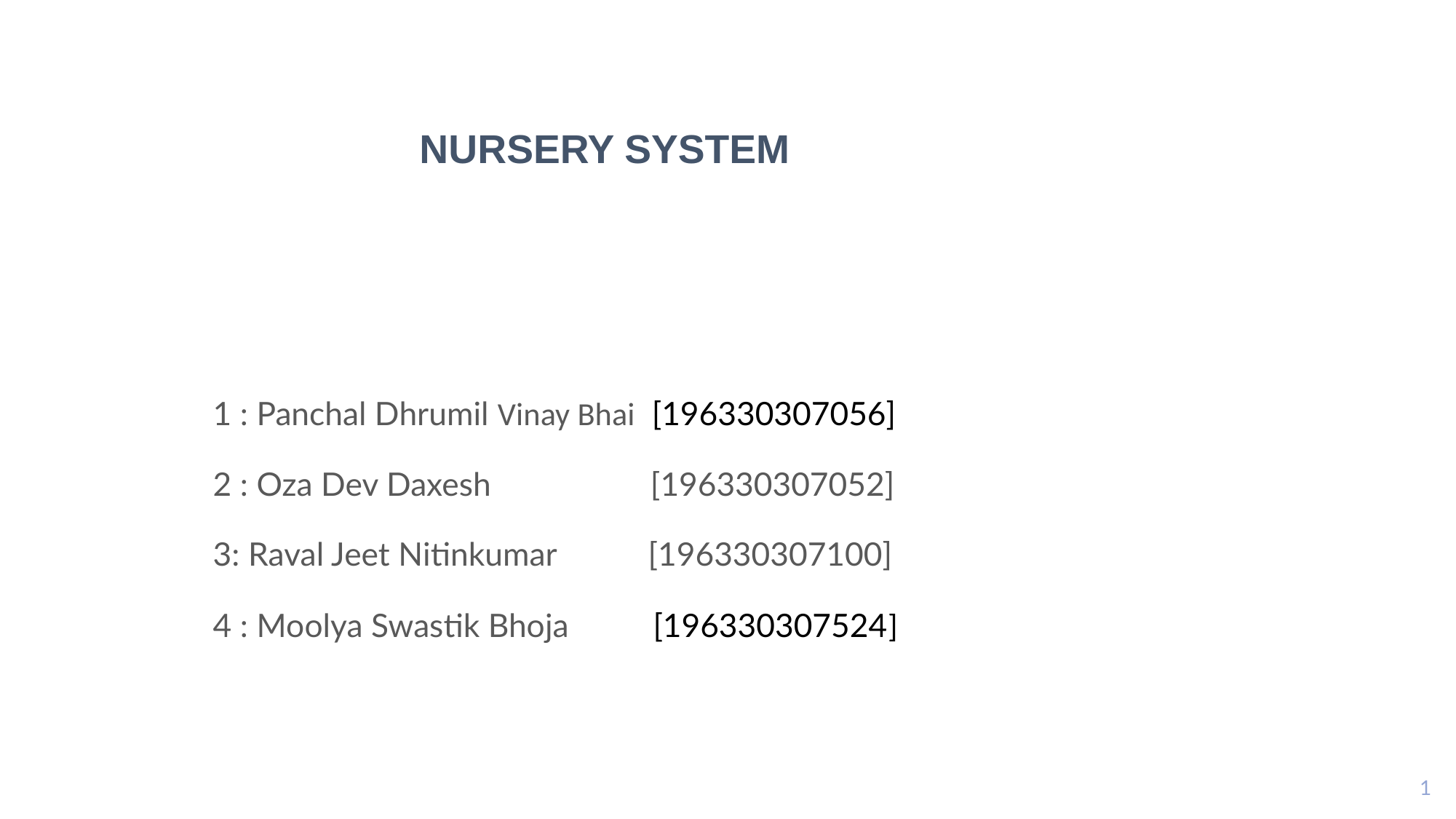

NURSERY SYSTEM

1 : Panchal Dhrumil Vinay Bhai  [196330307056]

2 : Oza Dev Daxesh                   [196330307052]

3: Raval Jeet Nitinkumar           [196330307100]

4 : Moolya Swastik Bhoja          [196330307524]

1